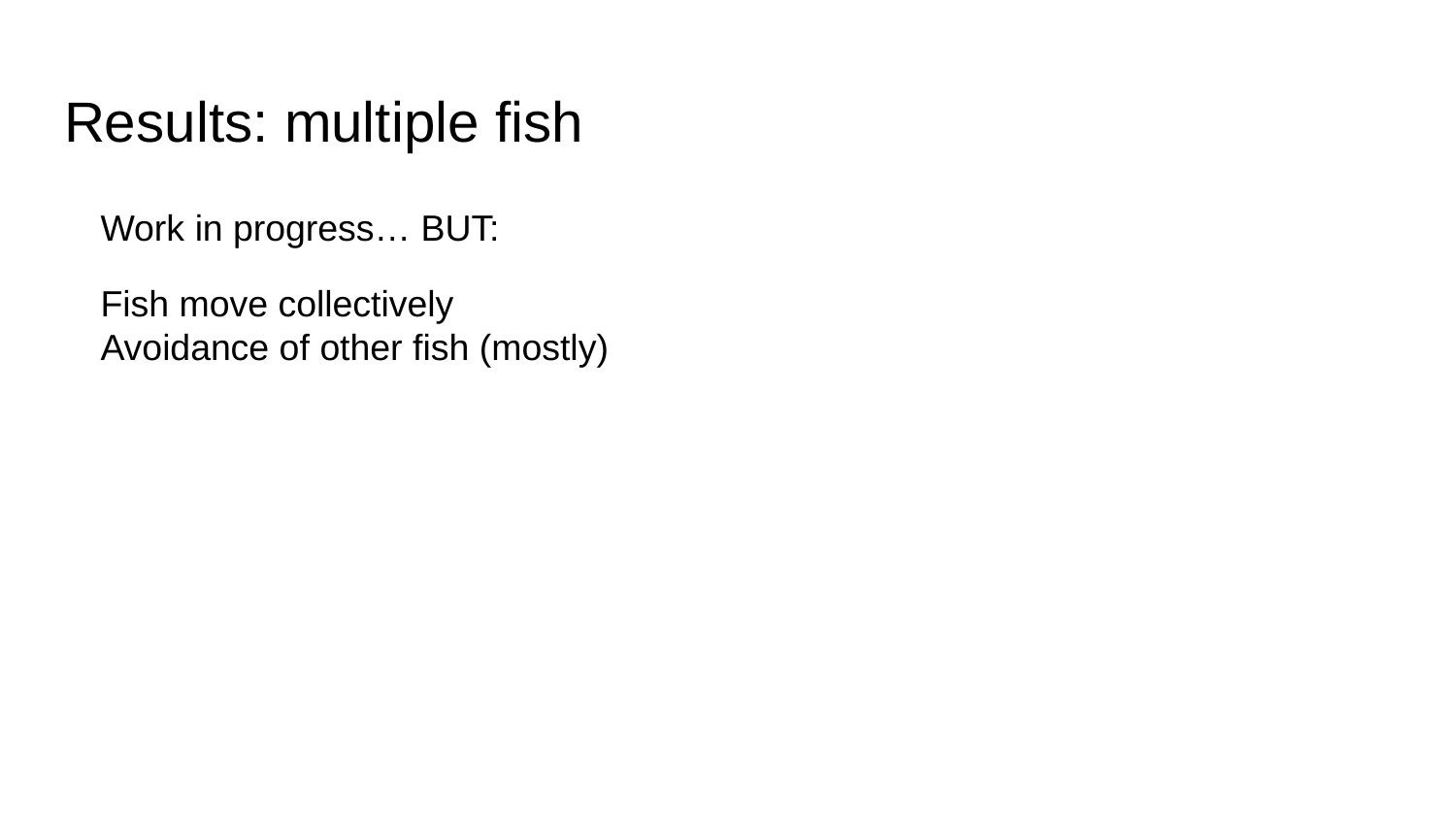

# Results: multiple fish
Work in progress… BUT:
Fish move collectively
Avoidance of other fish (mostly)